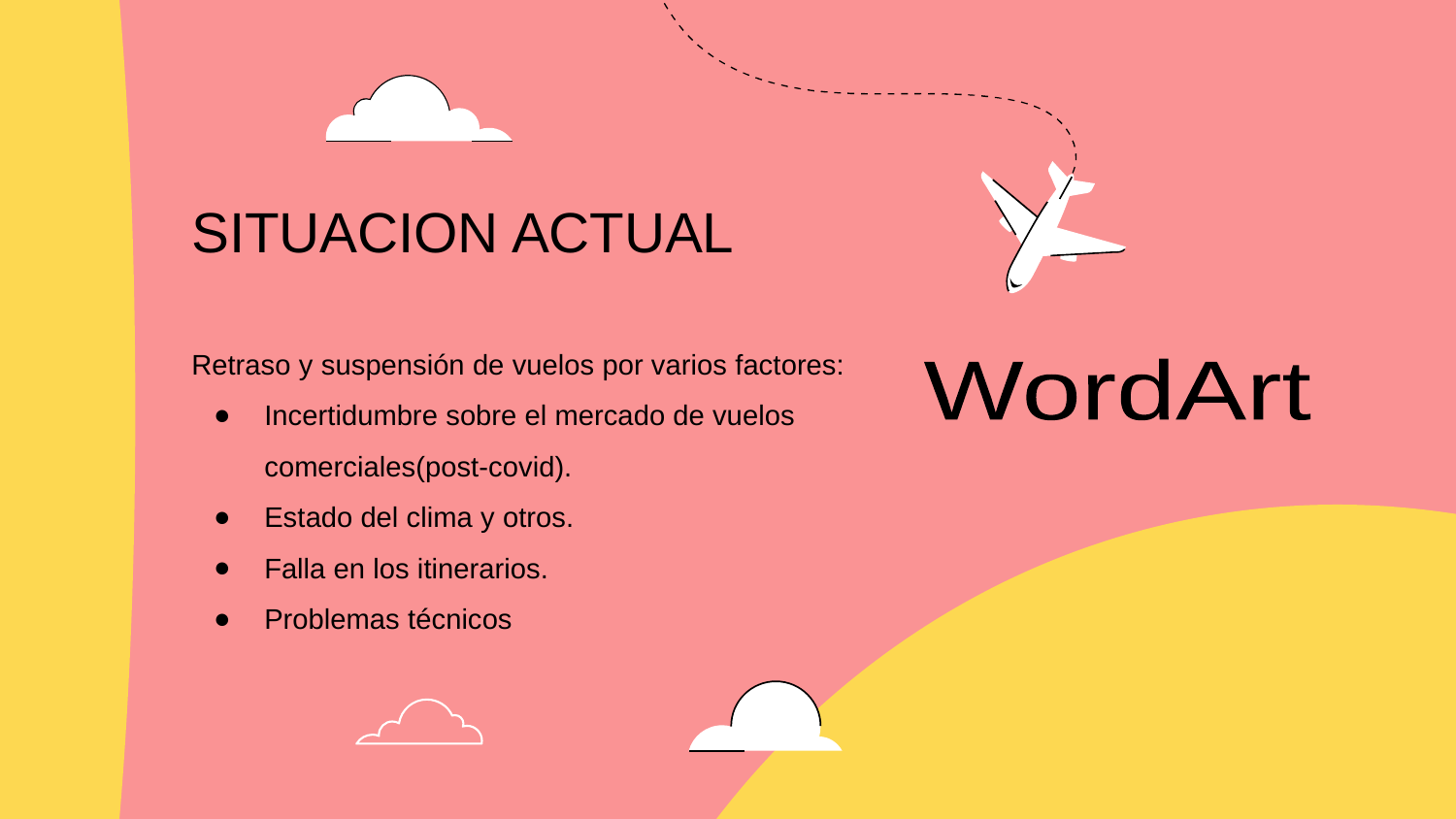

# SITUACION ACTUAL

Retraso y suspensión de vuelos por varios factores:
Incertidumbre sobre el mercado de vuelos comerciales(post-covid).
Estado del clima y otros.
Falla en los itinerarios.
Problemas técnicos

WordArt